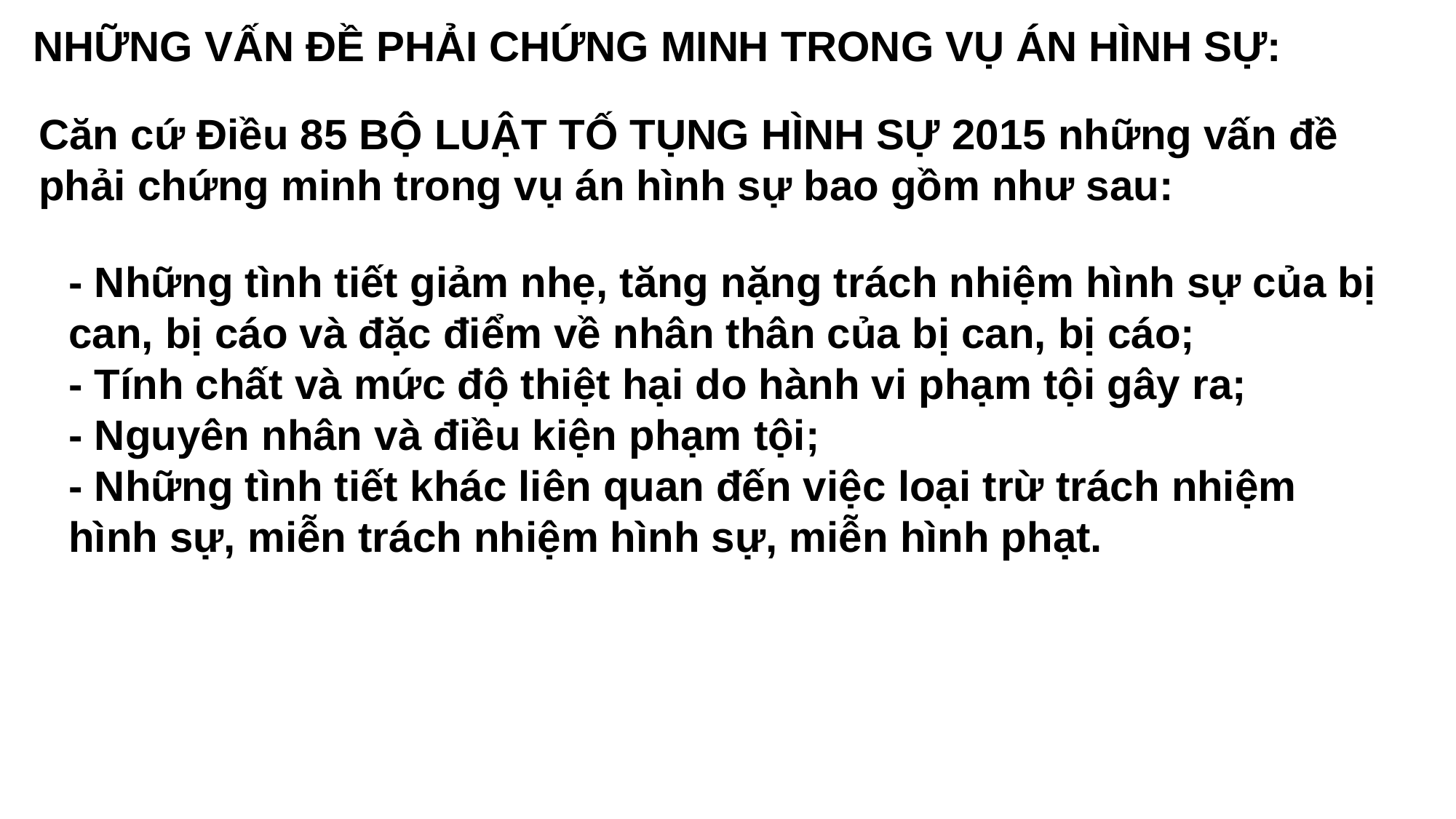

NHỮNG VẤN ĐỀ PHẢI CHỨNG MINH TRONG VỤ ÁN HÌNH SỰ:
Căn cứ Điều 85 BỘ LUẬT TỐ TỤNG HÌNH SỰ 2015 những vấn đề phải chứng minh trong vụ án hình sự bao gồm như sau:
- Có hành vi phạm tội xảy ra hay không, thời gian, địa điểm và những tình tiết khác của hành vi phạm tội;
- Ai là người thực hiện hành vi phạm tội; có lỗi hay không có lỗi, do cố ý hay vô ý; có năng lực trách nhiệm hình sự hay không; mục đích, động cơ phạm tội;

- Những tình tiết giảm nhẹ, tăng nặng trách nhiệm hình sự của bị can, bị cáo và đặc điểm về nhân thân của bị can, bị cáo;
- Tính chất và mức độ thiệt hại do hành vi phạm tội gây ra;
- Nguyên nhân và điều kiện phạm tội;
- Những tình tiết khác liên quan đến việc loại trừ trách nhiệm hình sự, miễn trách nhiệm hình sự, miễn hình phạt.